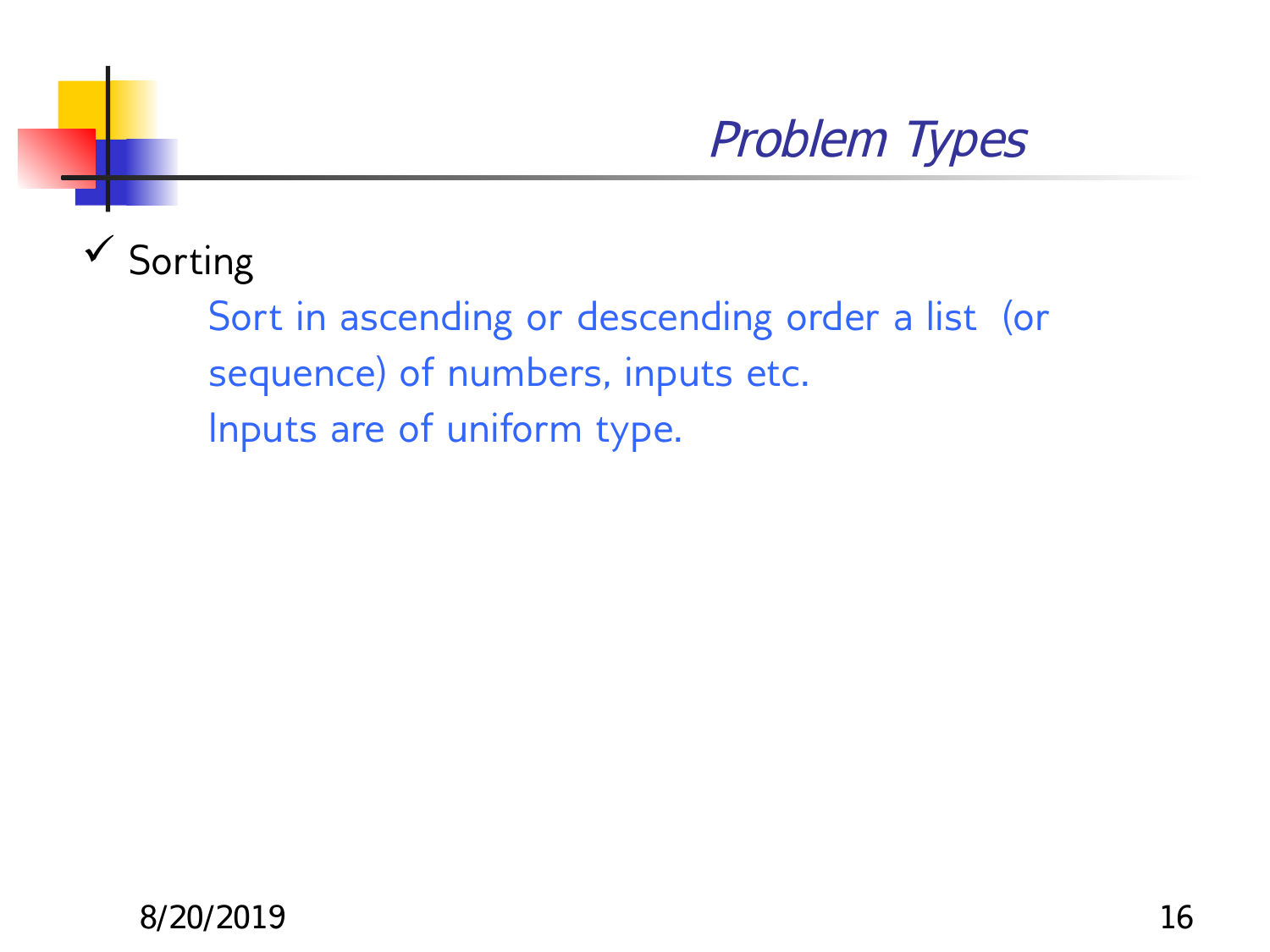

# Problem Types
Sorting
	Sort in ascending or descending order a list  (or sequence) of numbers, inputs etc.
	Inputs are of uniform type.

8/20/2019
16